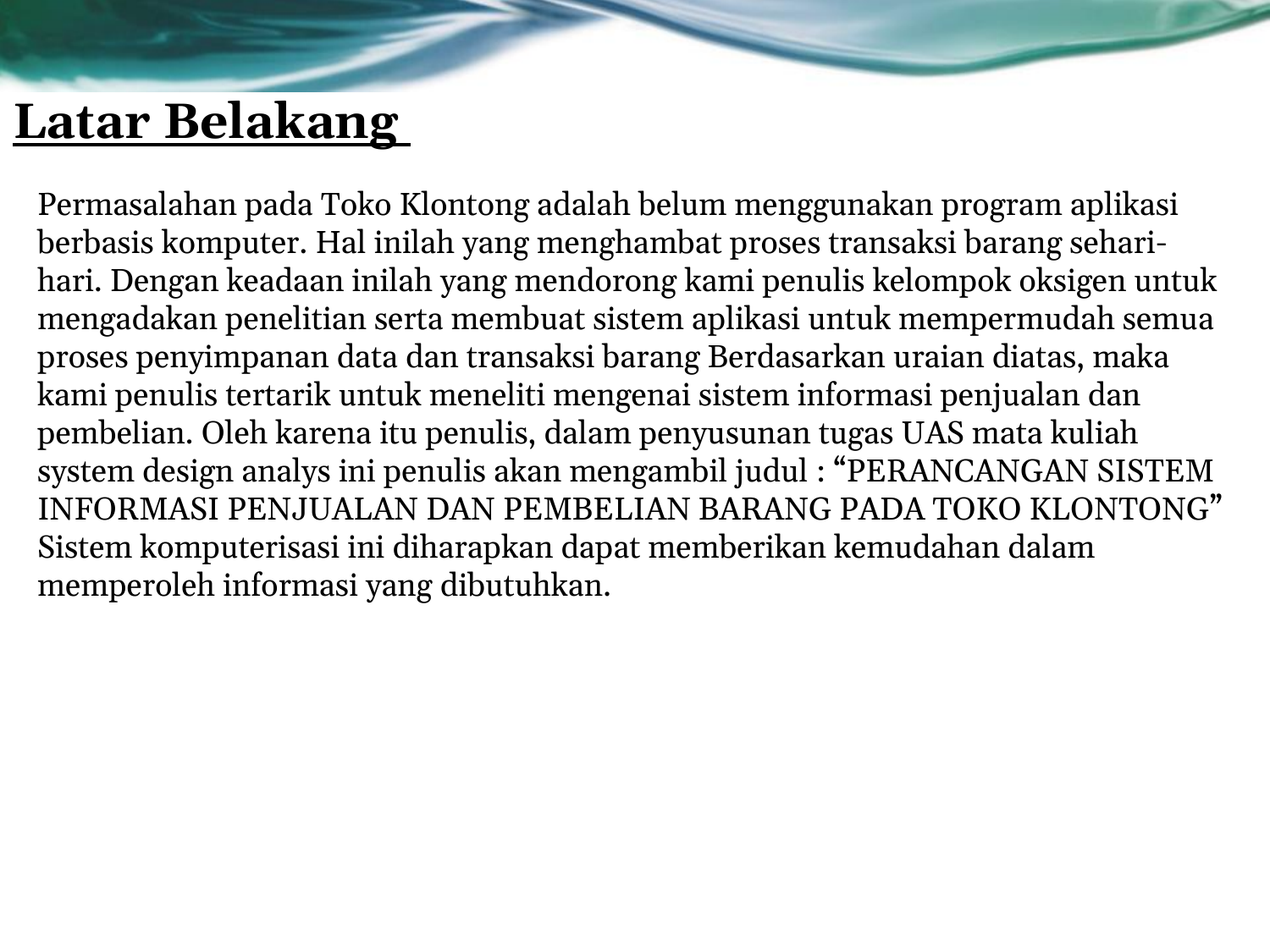

Latar Belakang
Permasalahan pada Toko Klontong adalah belum menggunakan program aplikasi berbasis komputer. Hal inilah yang menghambat proses transaksi barang sehari-hari. Dengan keadaan inilah yang mendorong kami penulis kelompok oksigen untuk mengadakan penelitian serta membuat sistem aplikasi untuk mempermudah semua proses penyimpanan data dan transaksi barang Berdasarkan uraian diatas, maka kami penulis tertarik untuk meneliti mengenai sistem informasi penjualan dan pembelian. Oleh karena itu penulis, dalam penyusunan tugas UAS mata kuliah system design analys ini penulis akan mengambil judul : “PERANCANGAN SISTEM INFORMASI PENJUALAN DAN PEMBELIAN BARANG PADA TOKO KLONTONG” Sistem komputerisasi ini diharapkan dapat memberikan kemudahan dalam memperoleh informasi yang dibutuhkan.